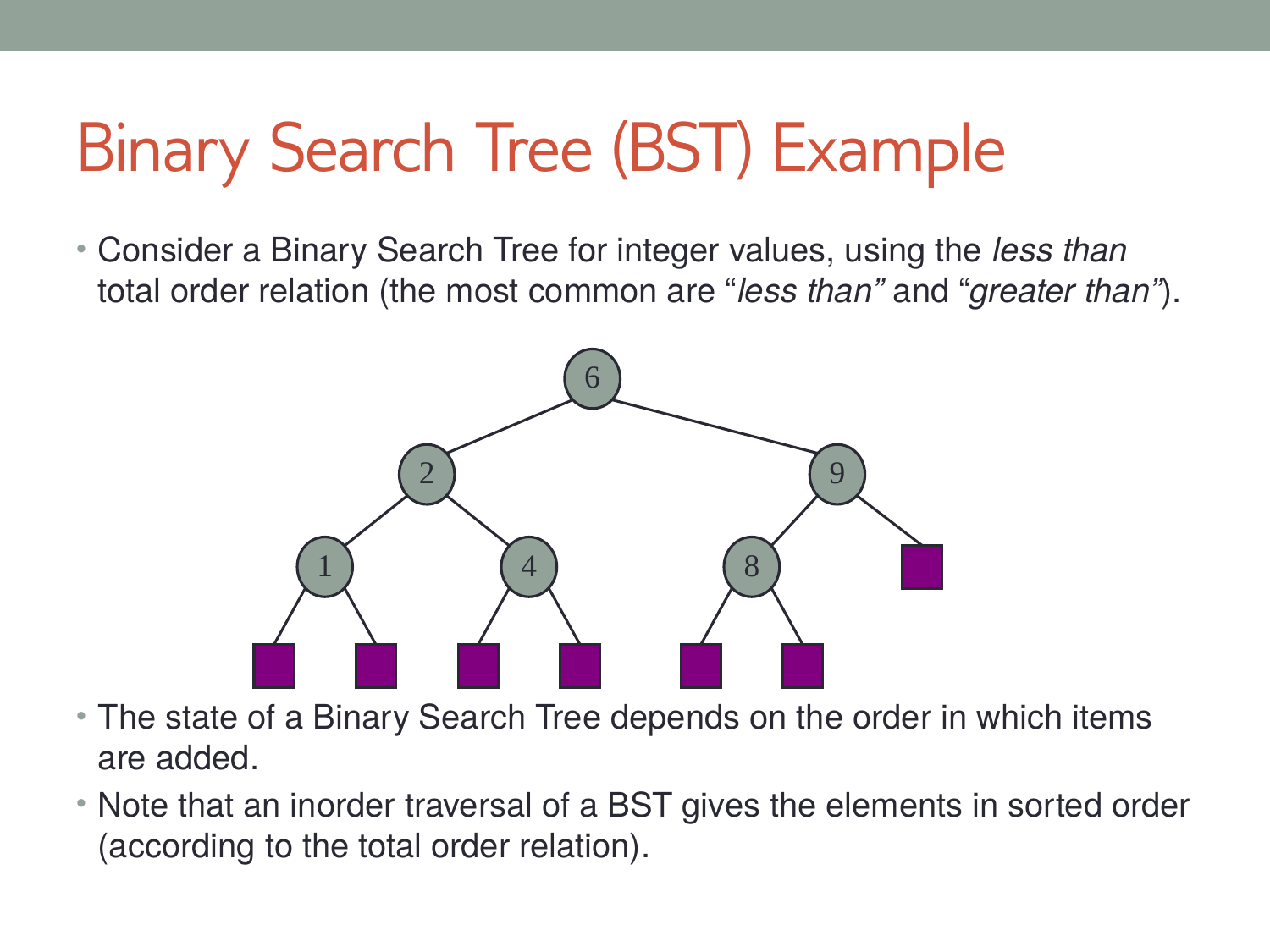

# Binary Search Tree (BST) Example
Consider a Binary Search Tree for integer values, using the less than total order relation (the most common are “less than” and “greater than”).

The state of a Binary Search Tree depends on the order in which items are added.
Note that an inorder traversal of a BST gives the elements in sorted order (according to the total order relation).
6
2
9
1
4
8